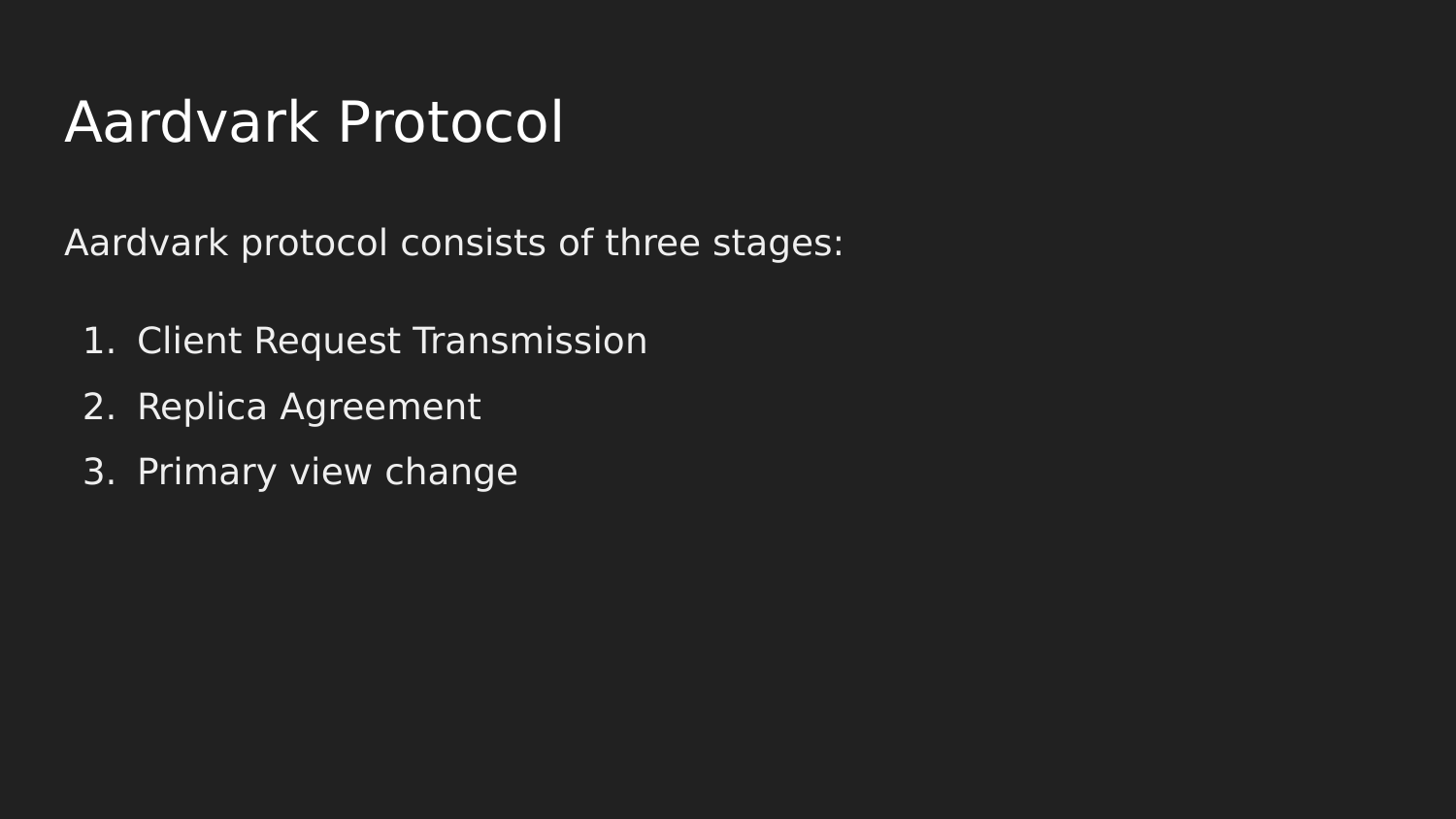

# Aardvark Protocol
Aardvark protocol consists of three stages:
Client Request Transmission
Replica Agreement
Primary view change